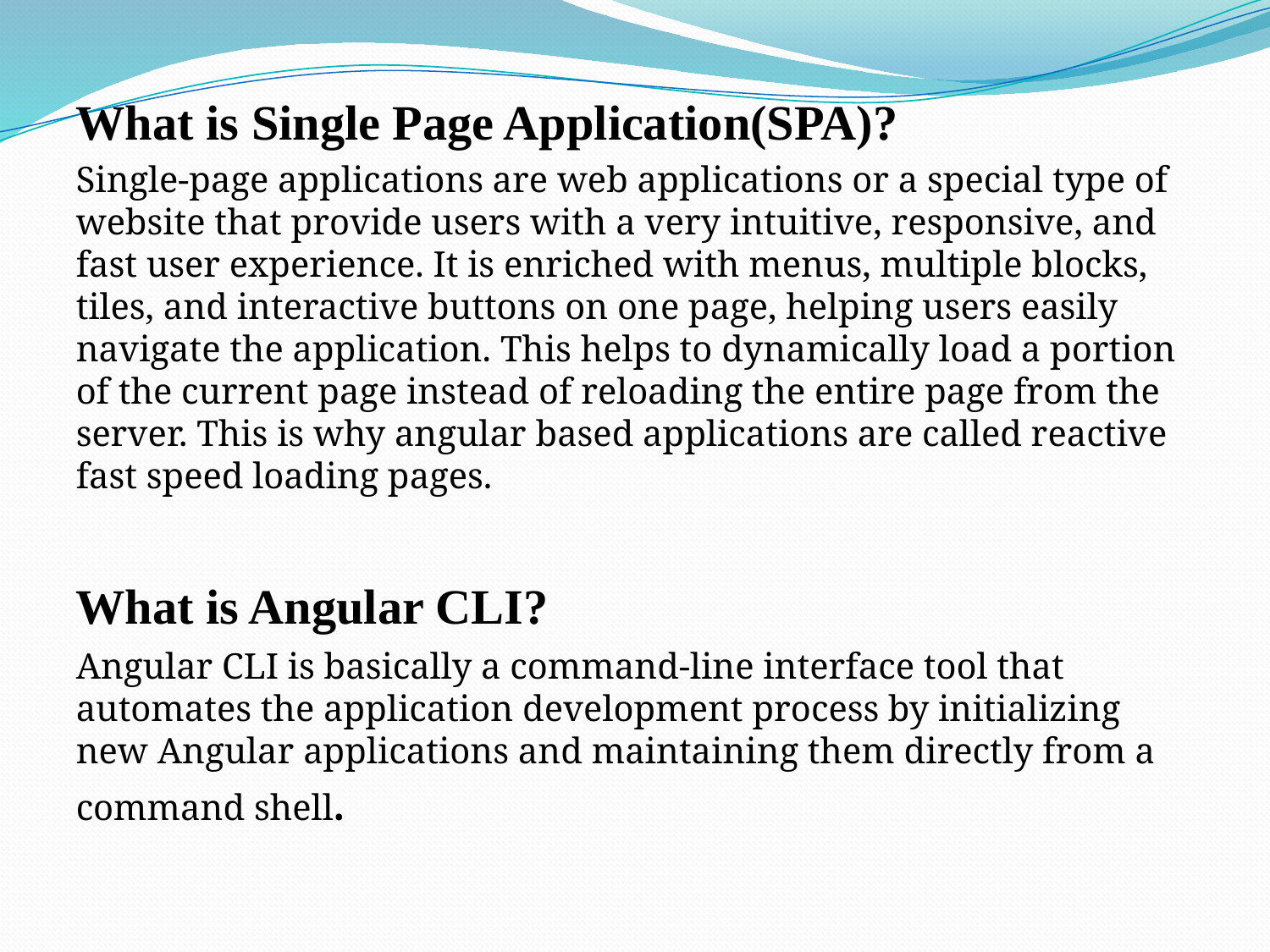

What is Single Page Application(SPA)?
Single-page applications are web applications or a special type of website that provide users with a very intuitive, responsive, and fast user experience. It is enriched with menus, multiple blocks, tiles, and interactive buttons on one page, helping users easily navigate the application. This helps to dynamically load a portion of the current page instead of reloading the entire page from the server. This is why angular based applications are called reactive fast speed loading pages.

What is Angular CLI?
Angular CLI is basically a command-line interface tool that automates the application development process by initializing new Angular applications and maintaining them directly from a command shell.